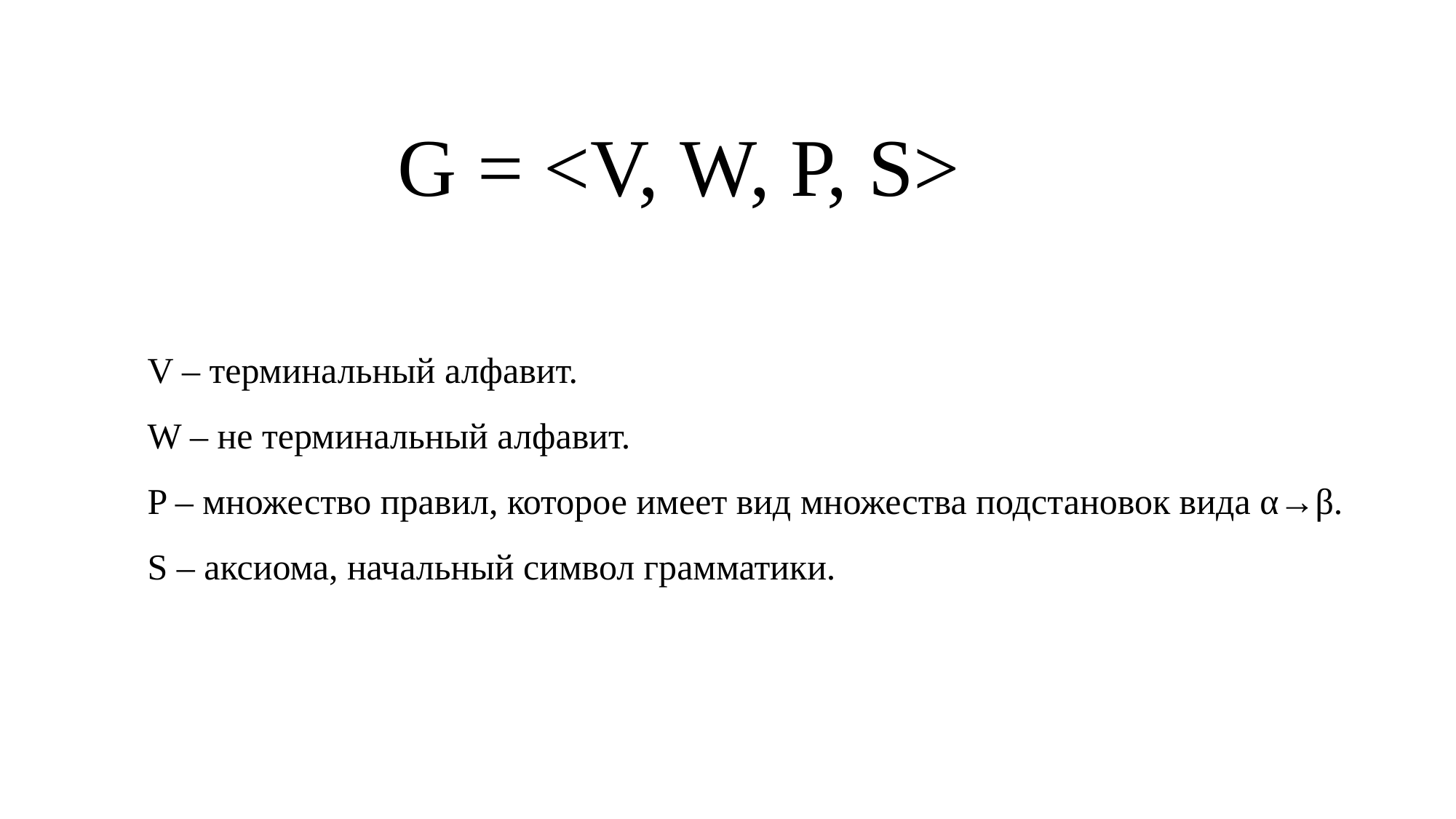

G = <V, W, P, S>
V – терминальный алфавит.
W – не терминальный алфавит.
P – множество правил, которое имеет вид множества подстановок вида α→β.
S – аксиома, начальный символ грамматики.